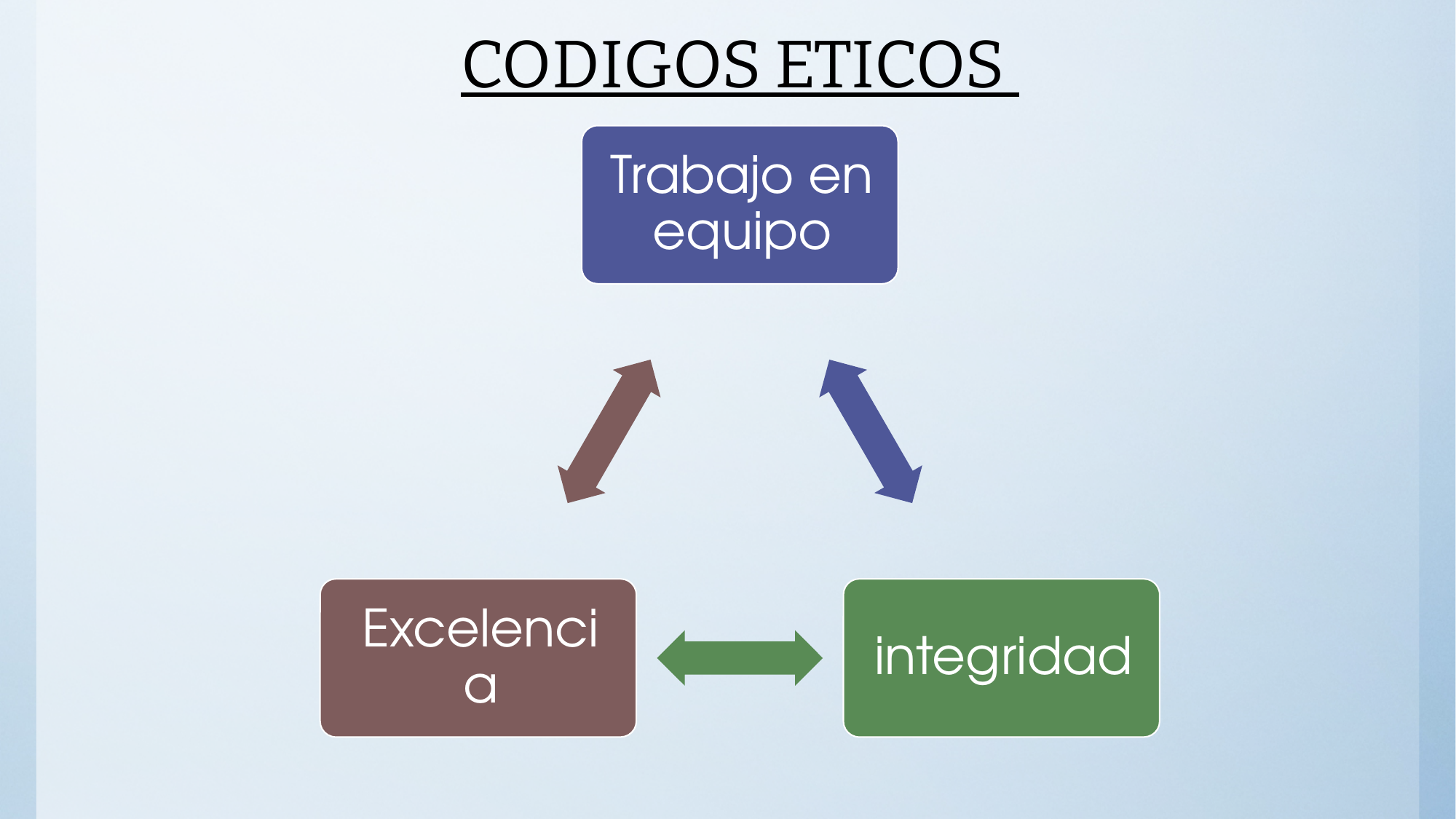

# CODIGOS ETICOS
Trabajo en equipo

integridad

Excelencia